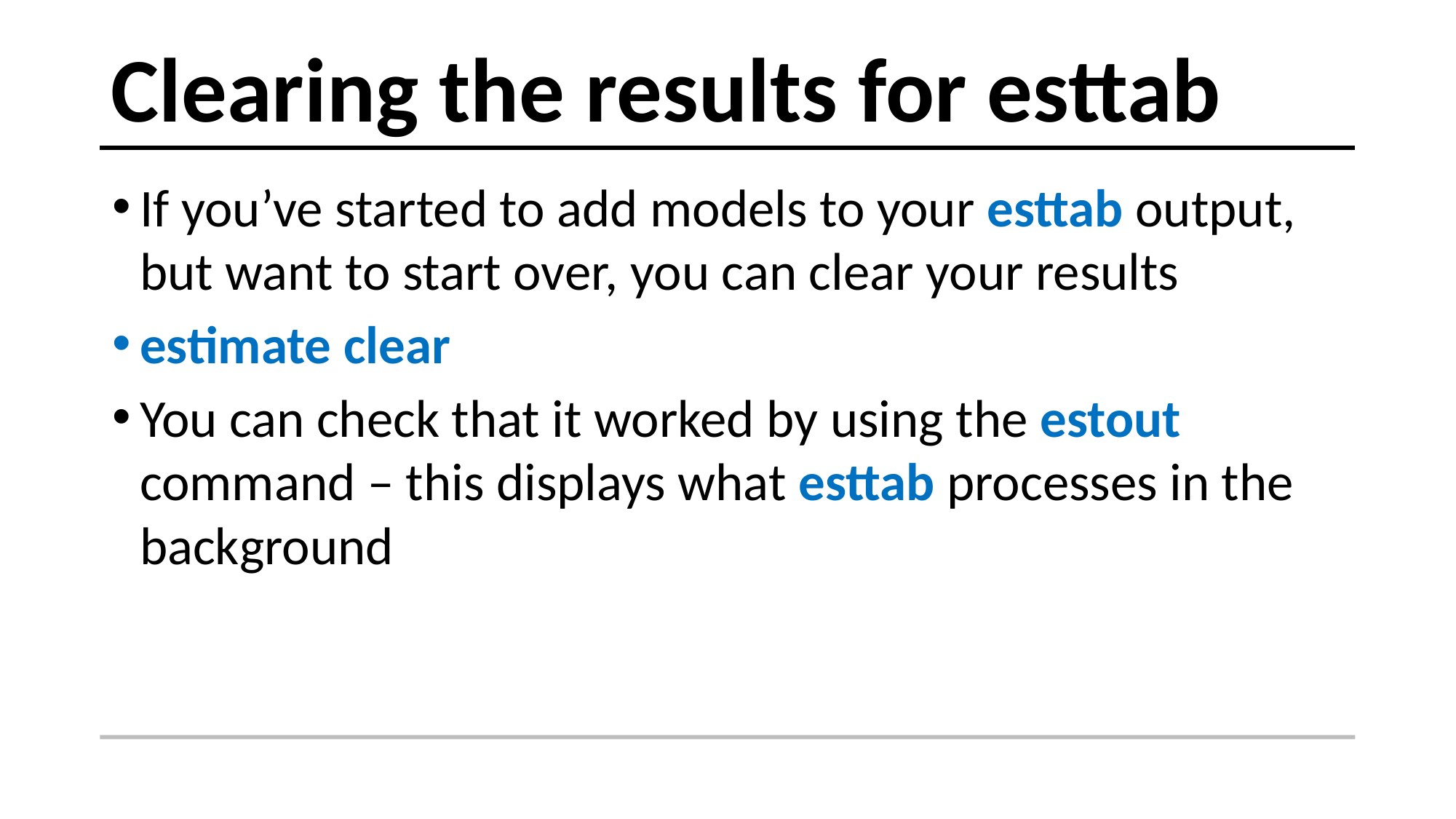

# Clearing the results for esttab
If you’ve started to add models to your esttab output, but want to start over, you can clear your results
estimate clear
You can check that it worked by using the estout command – this displays what esttab processes in the background